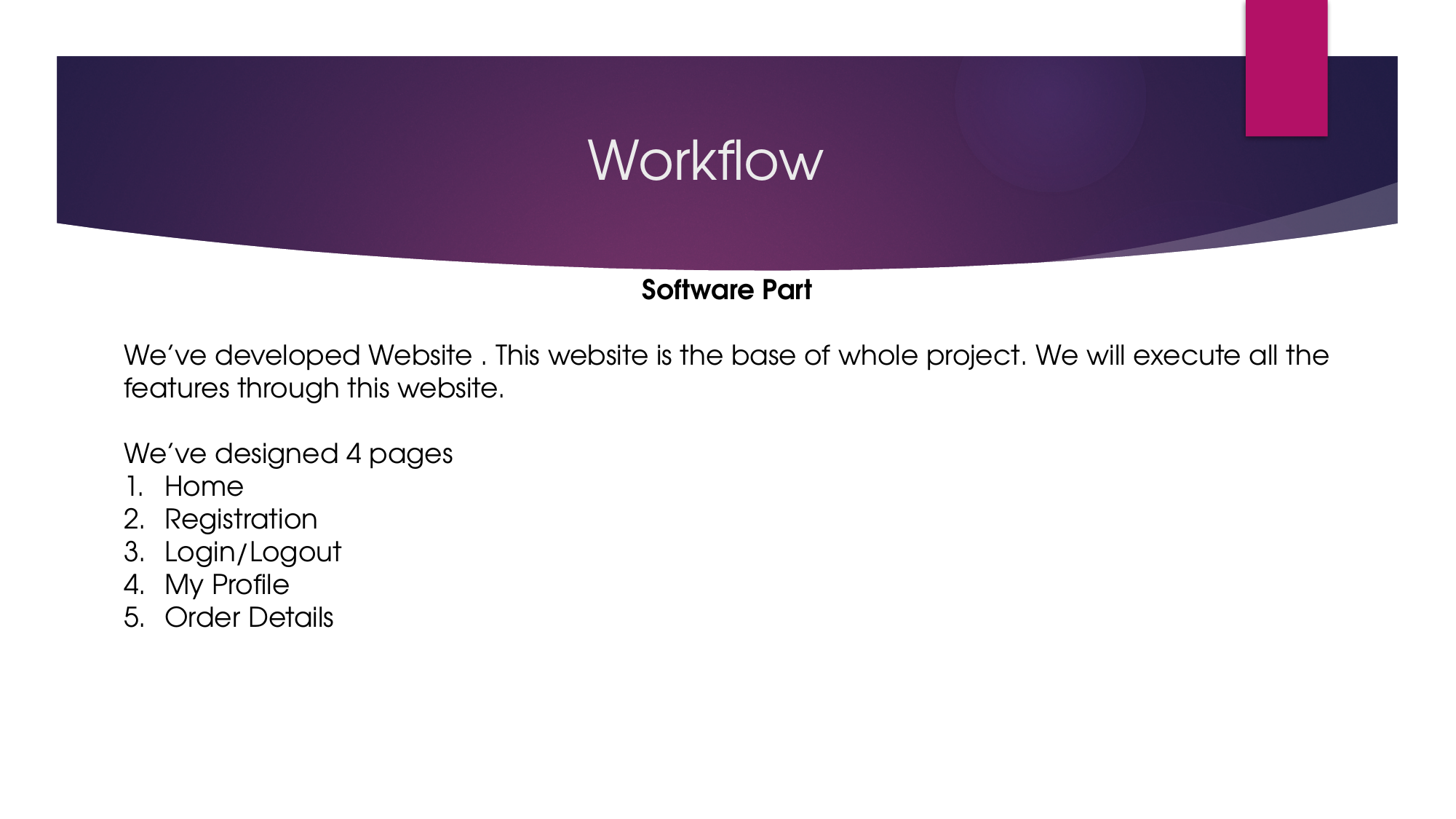

# Workflow
Software Part

We’ve developed Website . This website is the base of whole project. We will execute all the
features through this website.

We’ve designed 4 pages
Home
Registration
Login/Logout
My Profile
Order Details